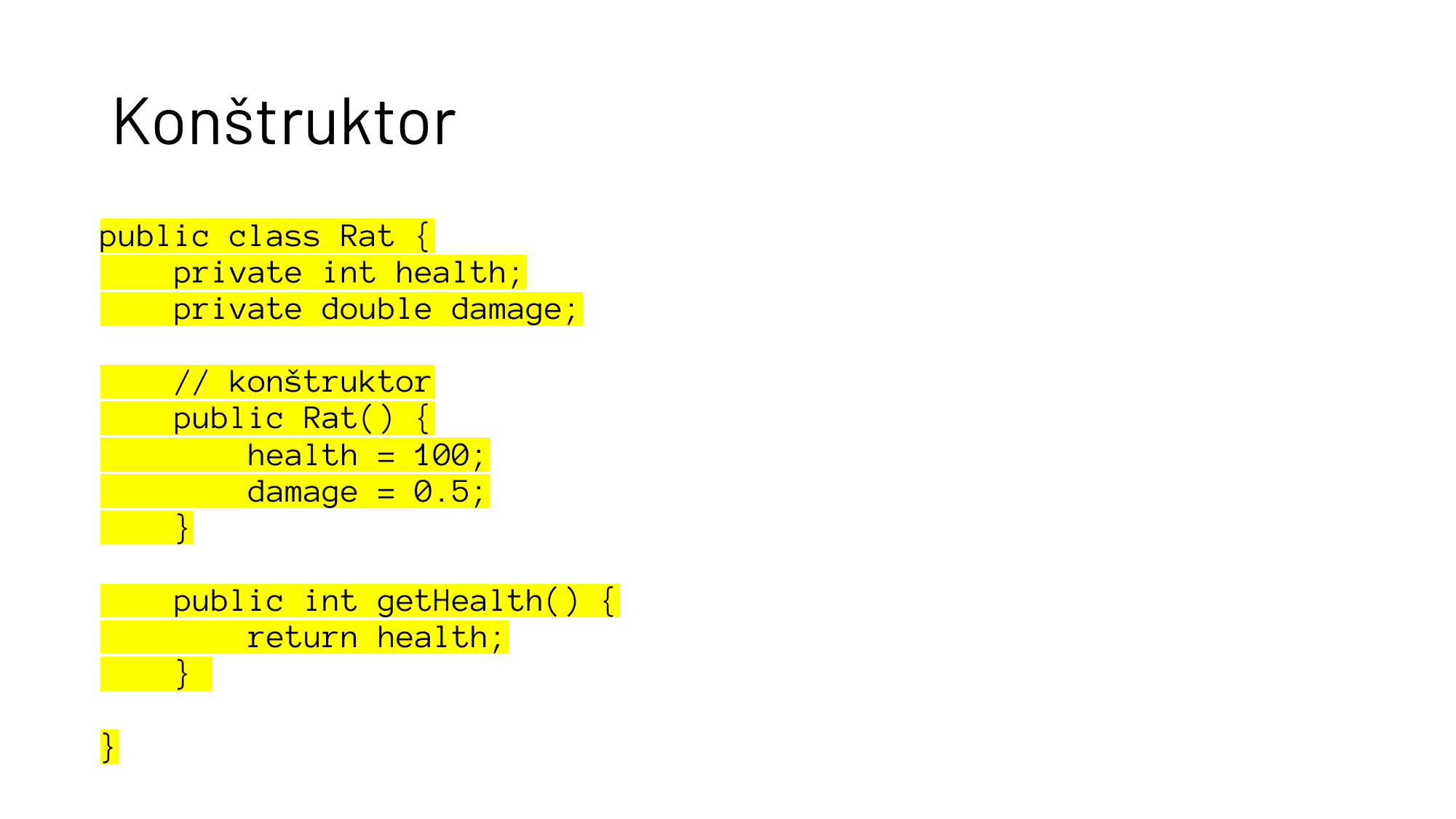

# Konštruktor
public class Rat {
    private int health;
    private double damage;

    // konštruktor
    public Rat() {
        health = 100;
        damage = 0.5;
    }

    public int getHealth() {
        return health;
    }

}